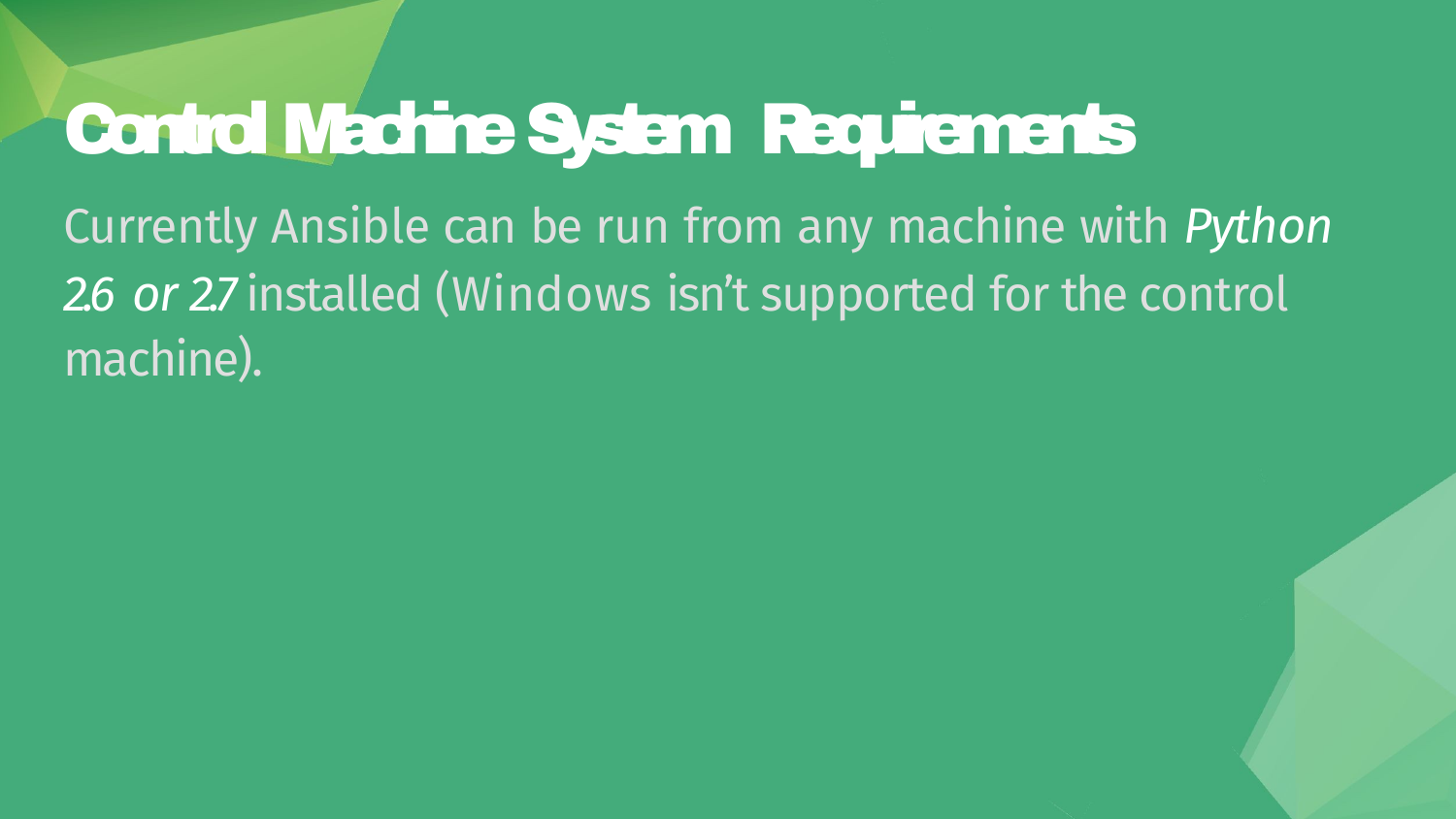

# Control Machine System Requirements
Currently Ansible can be run from any machine with Python 2.6  or 2.7 installed (Windows isn’t supported for the control  machine).